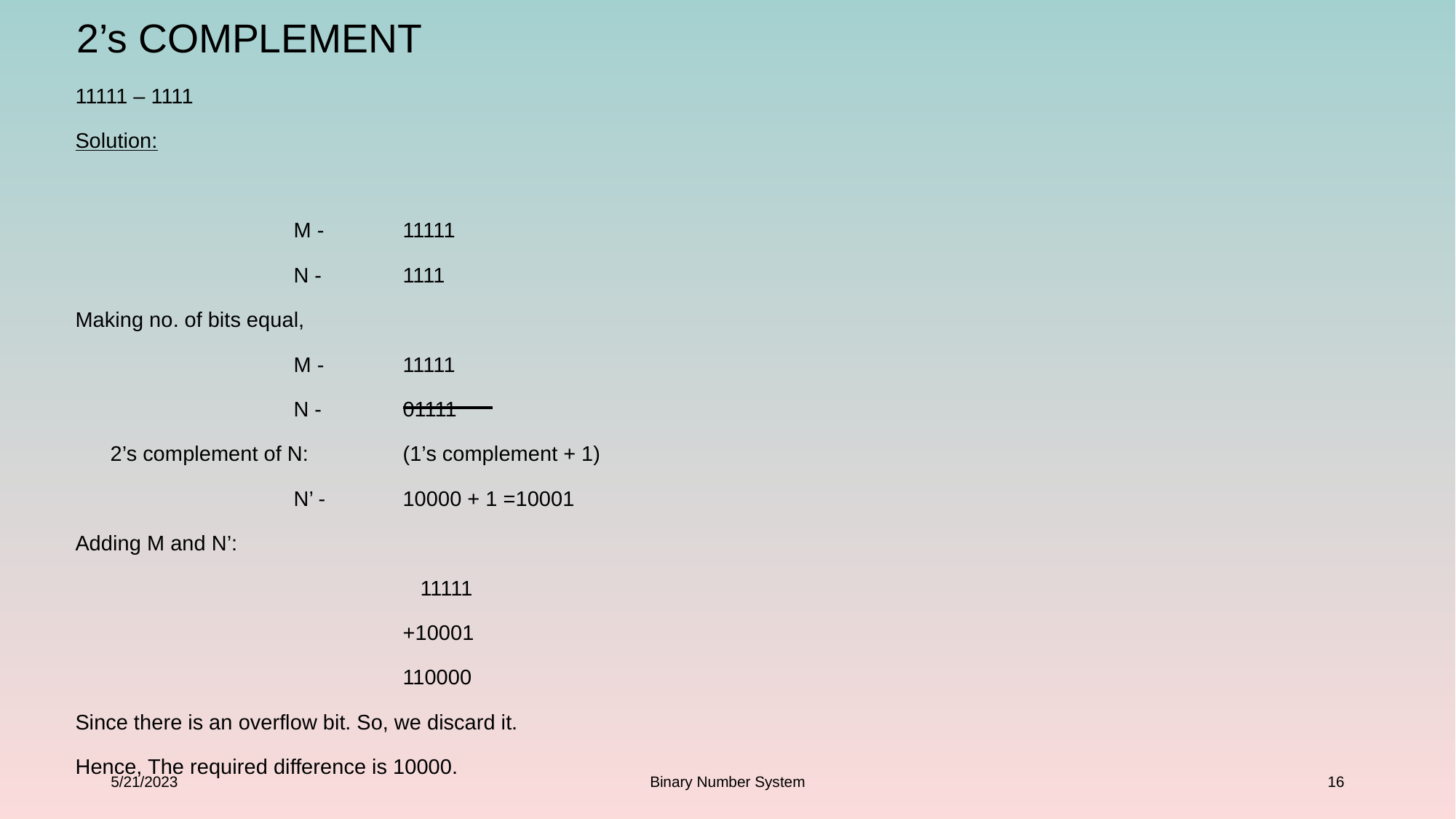

# 2’s Complement
11111 – 1111
Solution:

		M -	11111
		N -	1111
Making no. of bits equal,
		M -	11111
		N -	01111
      2’s complement of N:	(1’s complement + 1)
		N’ -	10000 + 1 =10001
Adding M and N’:
			   11111
			+10001
			110000
Since there is an overflow bit. So, we discard it.
Hence, The required difference is 10000.
5/21/2023
Binary Number System
16